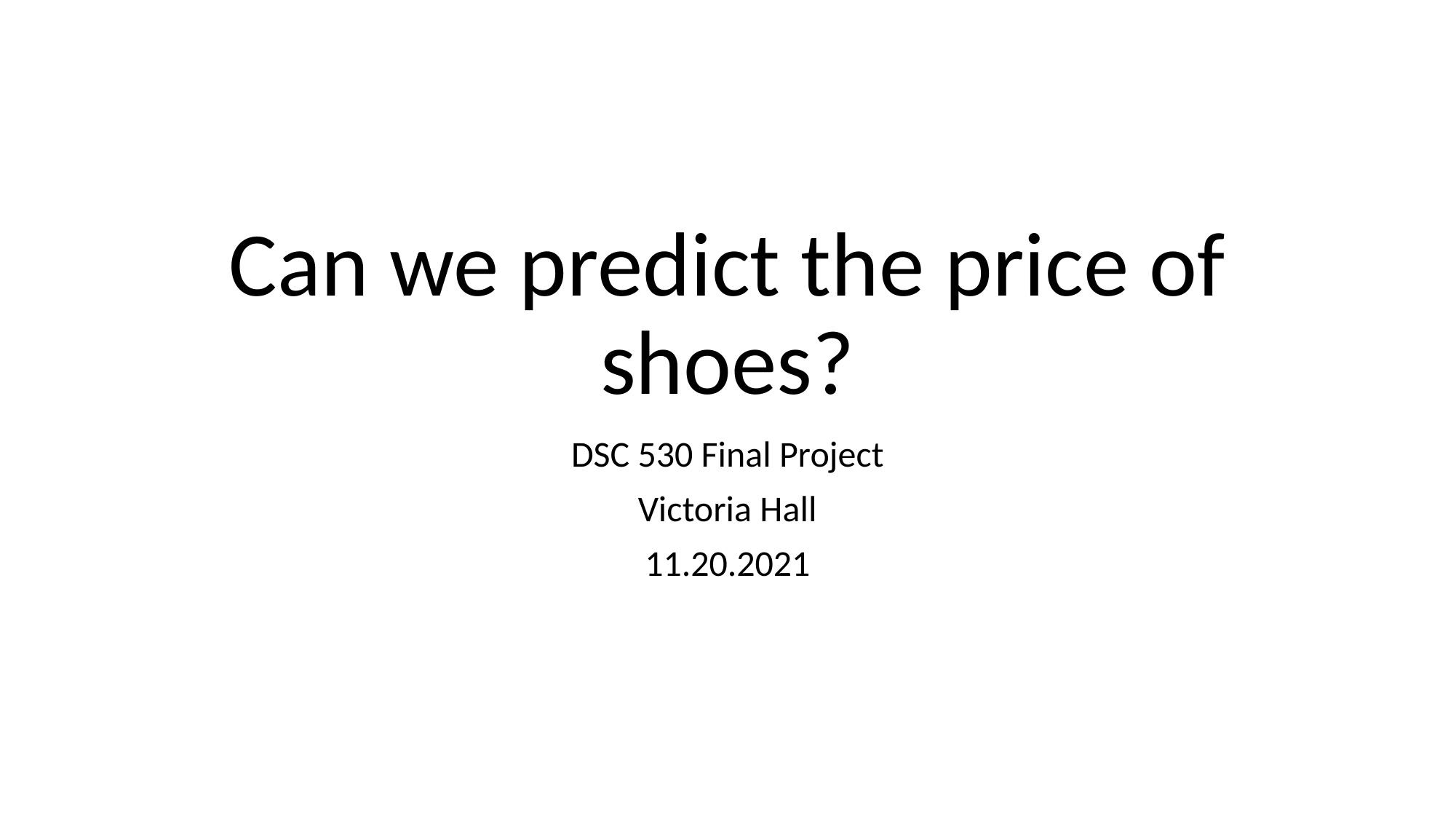

# Can we predict the price of shoes?
DSC 530 Final Project
Victoria Hall
11.20.2021